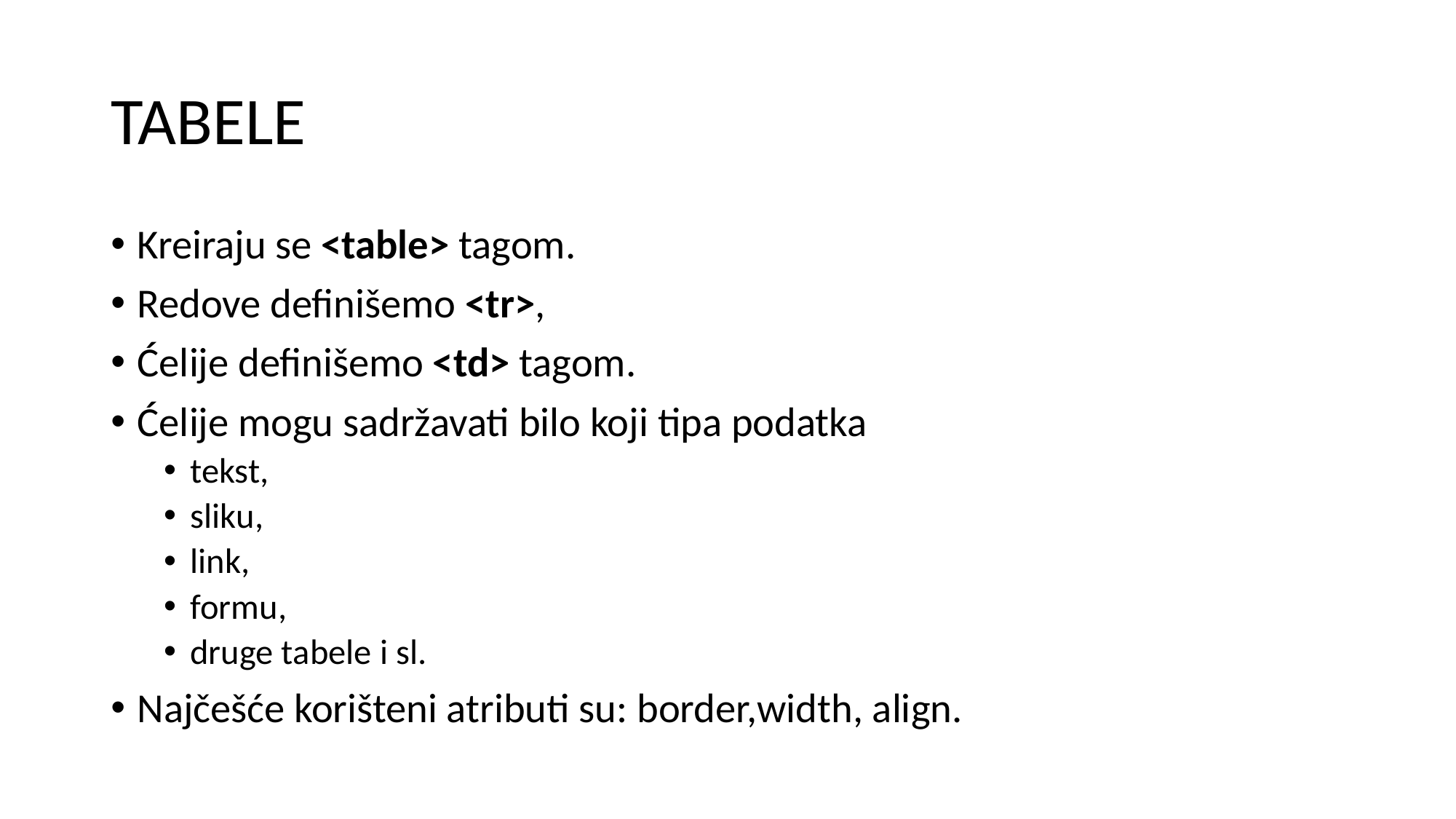

# TABELE
Kreiraju se <table> tagom.
Redove definišemo <tr>,
Ćelije definišemo <td> tagom.
Ćelije mogu sadržavati bilo koji tipa podatka
tekst,
sliku,
link,
formu,
druge tabele i sl.
Najčešće korišteni atributi su: border,width, align.